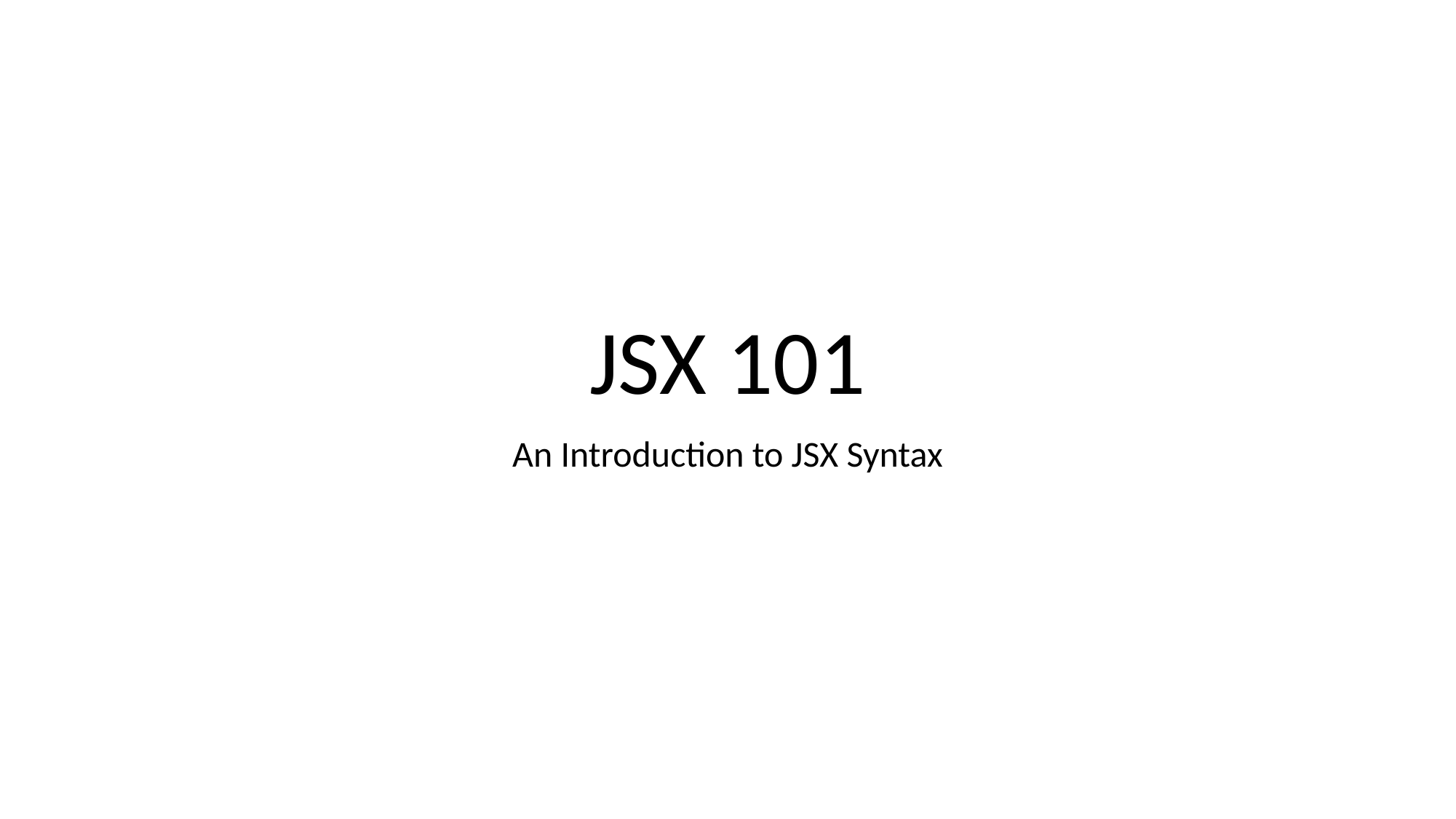

# JSX 101
An Introduction to JSX Syntax